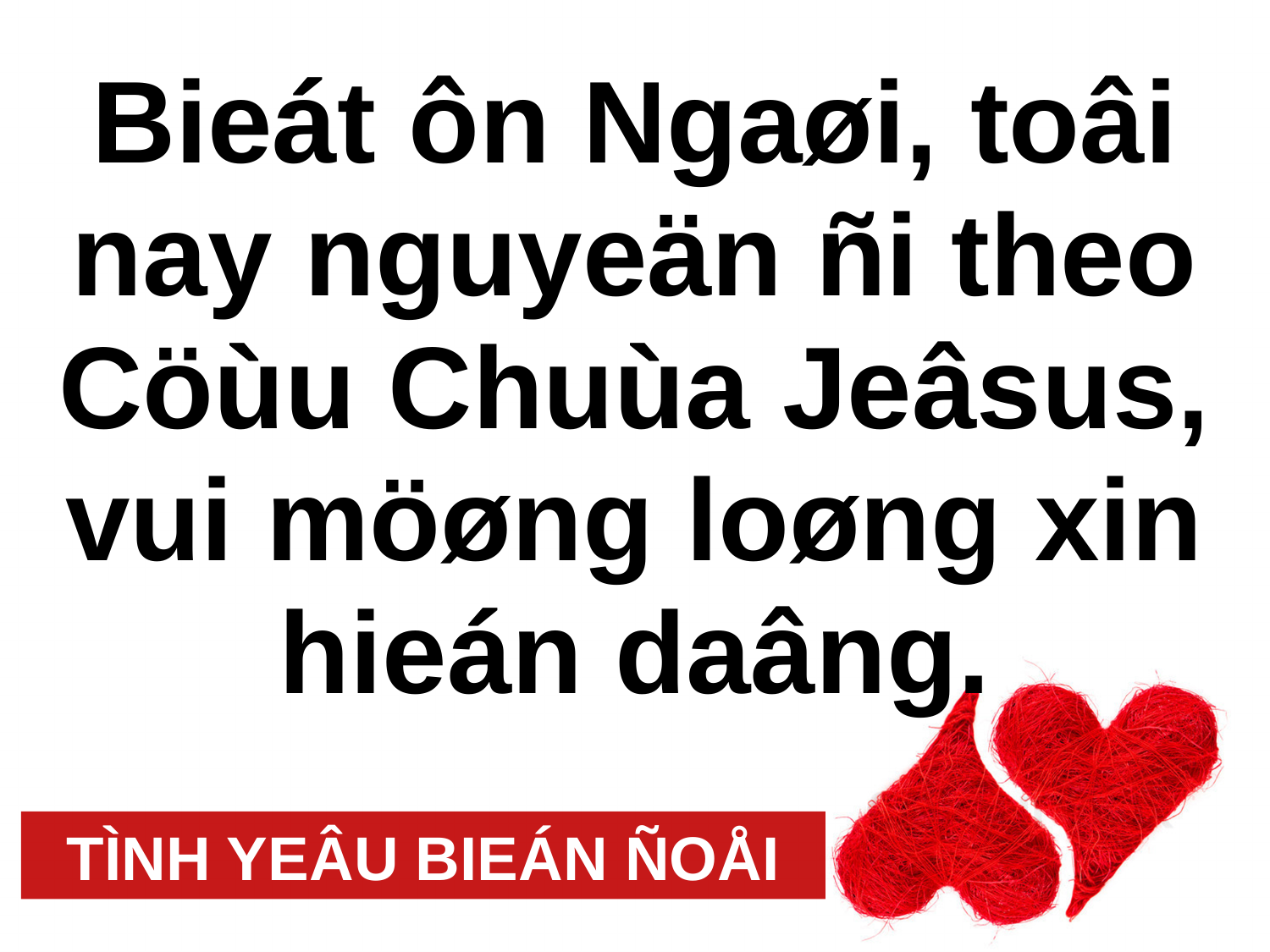

Bieát ôn Ngaøi, toâi nay nguyeän ñi theo Cöùu Chuùa Jeâsus, vui möøng loøng xin hieán daâng.
TÌNH YEÂU BIEÁN ÑOÅI